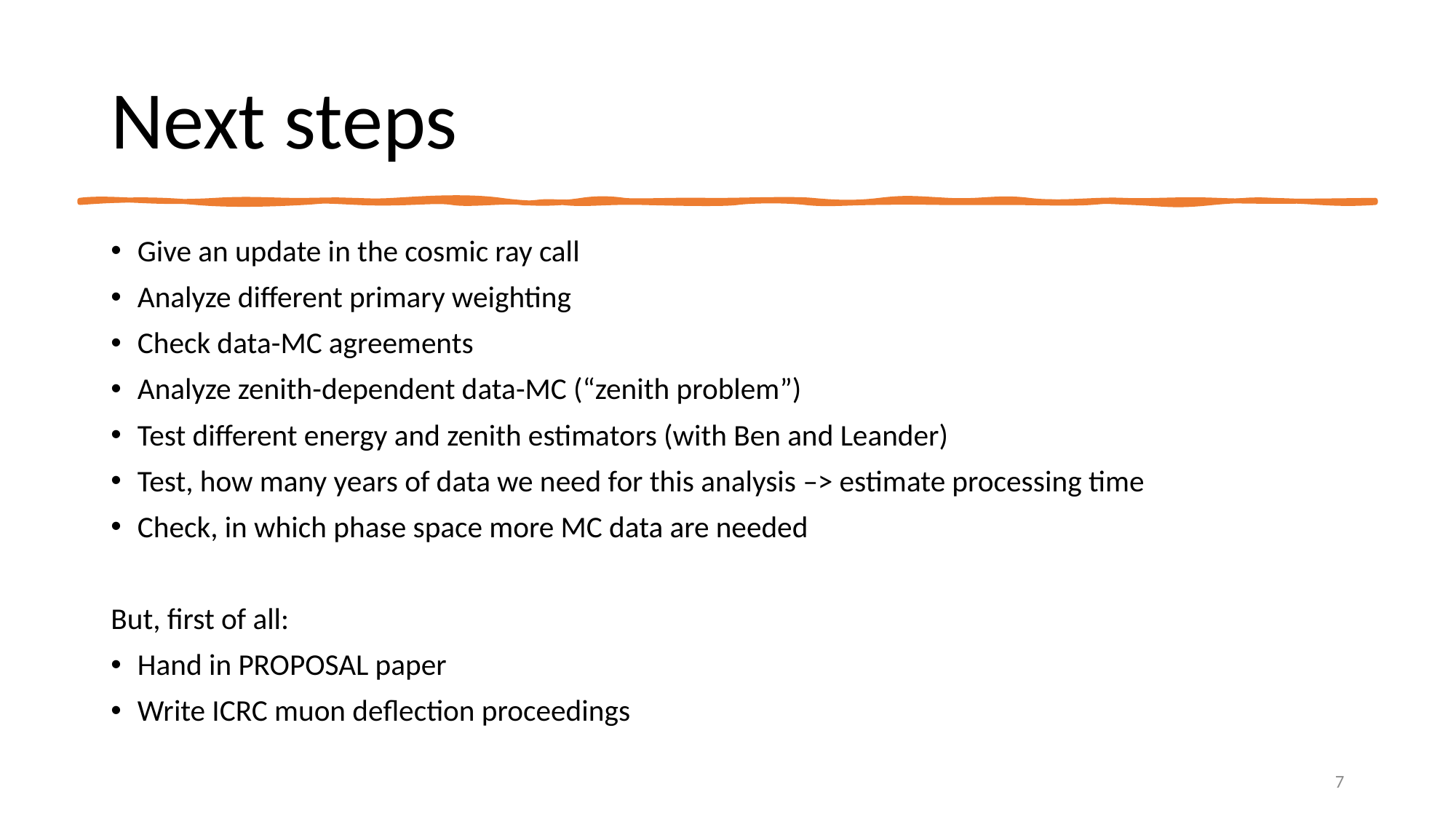

# Next steps

Give an update in the cosmic ray call
Analyze different primary weighting
Check data-MC agreements
Analyze zenith-dependent data-MC (“zenith problem”)
Test different energy and zenith estimators (with Ben and Leander)
Test, how many years of data we need for this analysis –> estimate processing time
Check, in which phase space more MC data are needed

But, first of all:
Hand in PROPOSAL paper
Write ICRC muon deflection proceedings
7